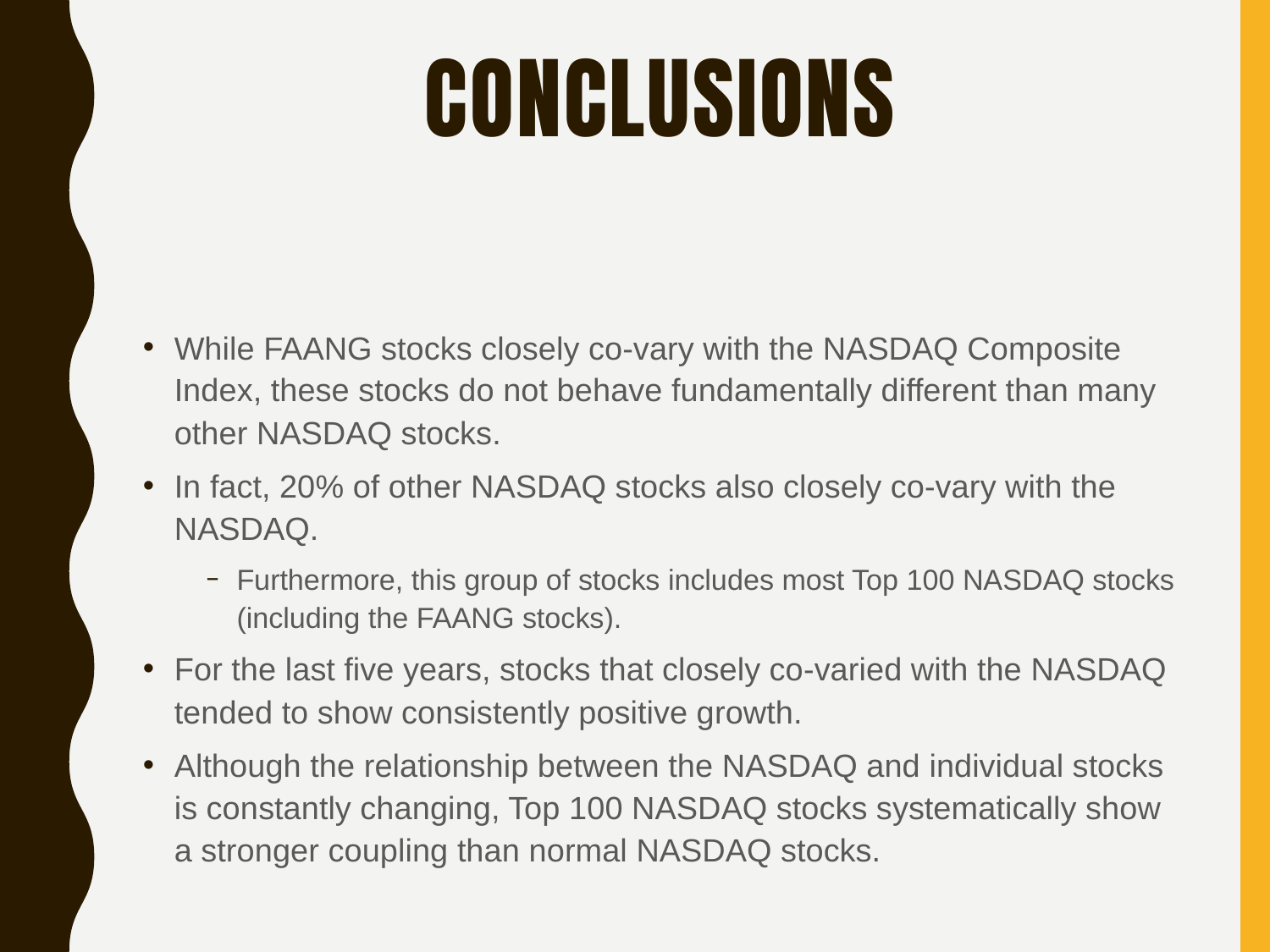

# CONCLUSIONS
While FAANG stocks closely co-vary with the NASDAQ Composite Index, these stocks do not behave fundamentally different than many other NASDAQ stocks.
In fact, 20% of other NASDAQ stocks also closely co-vary with the NASDAQ.
Furthermore, this group of stocks includes most Top 100 NASDAQ stocks (including the FAANG stocks).
For the last five years, stocks that closely co-varied with the NASDAQ tended to show consistently positive growth.
Although the relationship between the NASDAQ and individual stocks is constantly changing, Top 100 NASDAQ stocks systematically show a stronger coupling than normal NASDAQ stocks.